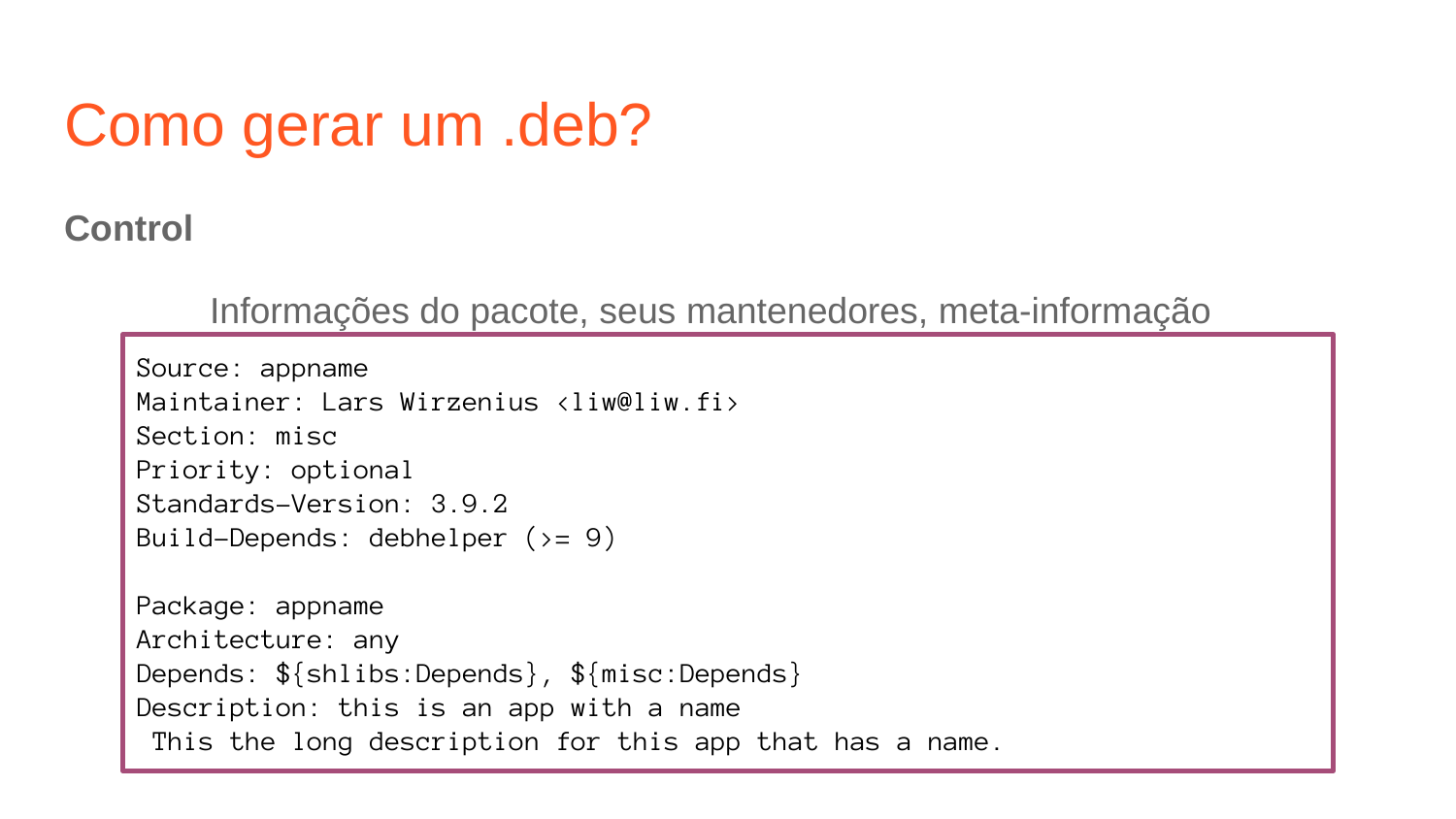

# Como gerar um .deb?
Control
	Informações do pacote, seus mantenedores, meta-informação

Source: appname
Maintainer: Lars Wirzenius <liw@liw.fi>
Section: misc
Priority: optional
Standards-Version: 3.9.2
Build-Depends: debhelper (>= 9)

Package: appname
Architecture: any
Depends: ${shlibs:Depends}, ${misc:Depends}
Description: this is an app with a name
 This the long description for this app that has a name.